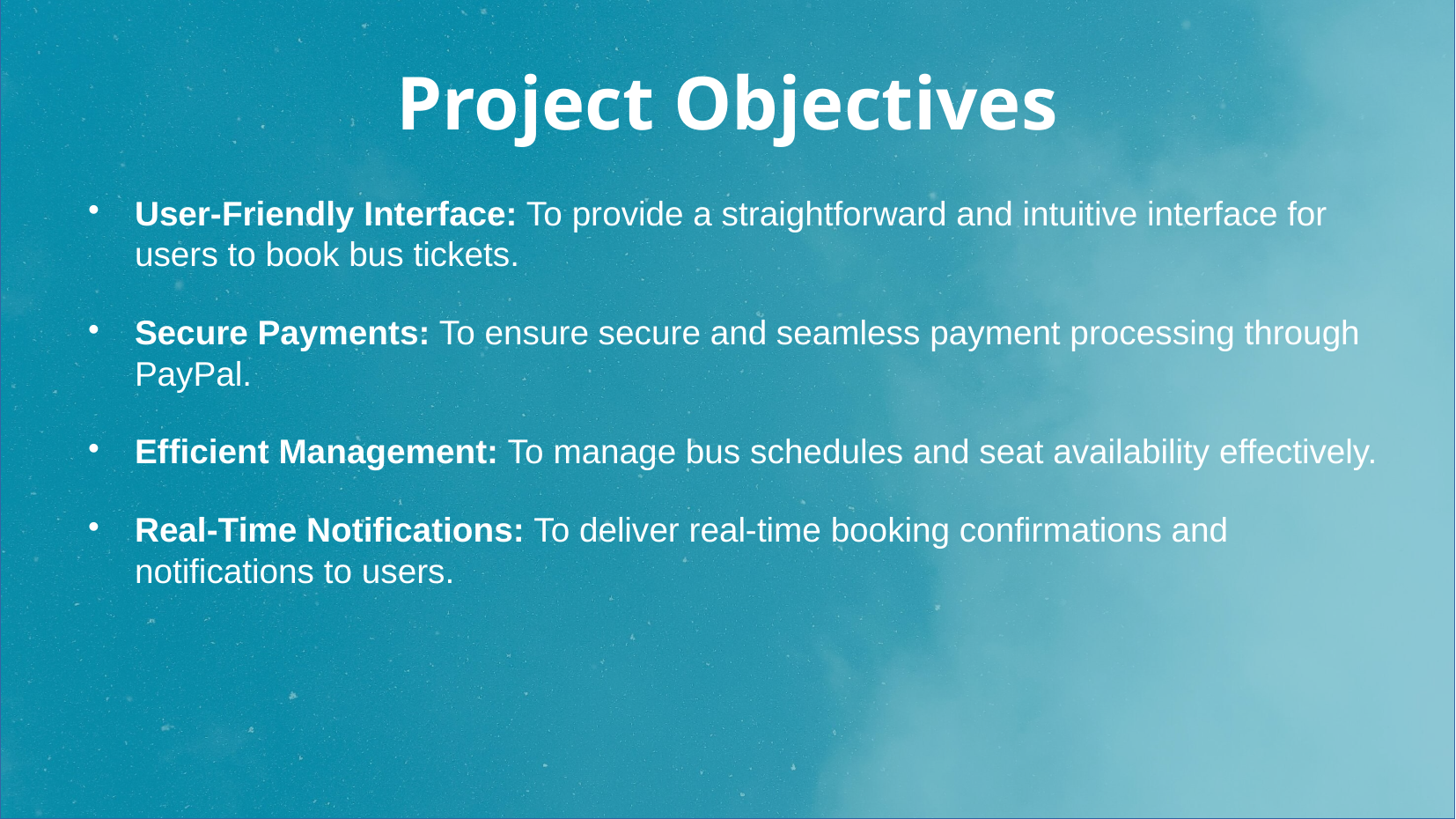

# Project Objectives
User-Friendly Interface: To provide a straightforward and intuitive interface for users to book bus tickets.
Secure Payments: To ensure secure and seamless payment processing through PayPal.
Efficient Management: To manage bus schedules and seat availability effectively.
Real-Time Notifications: To deliver real-time booking confirmations and notifications to users.